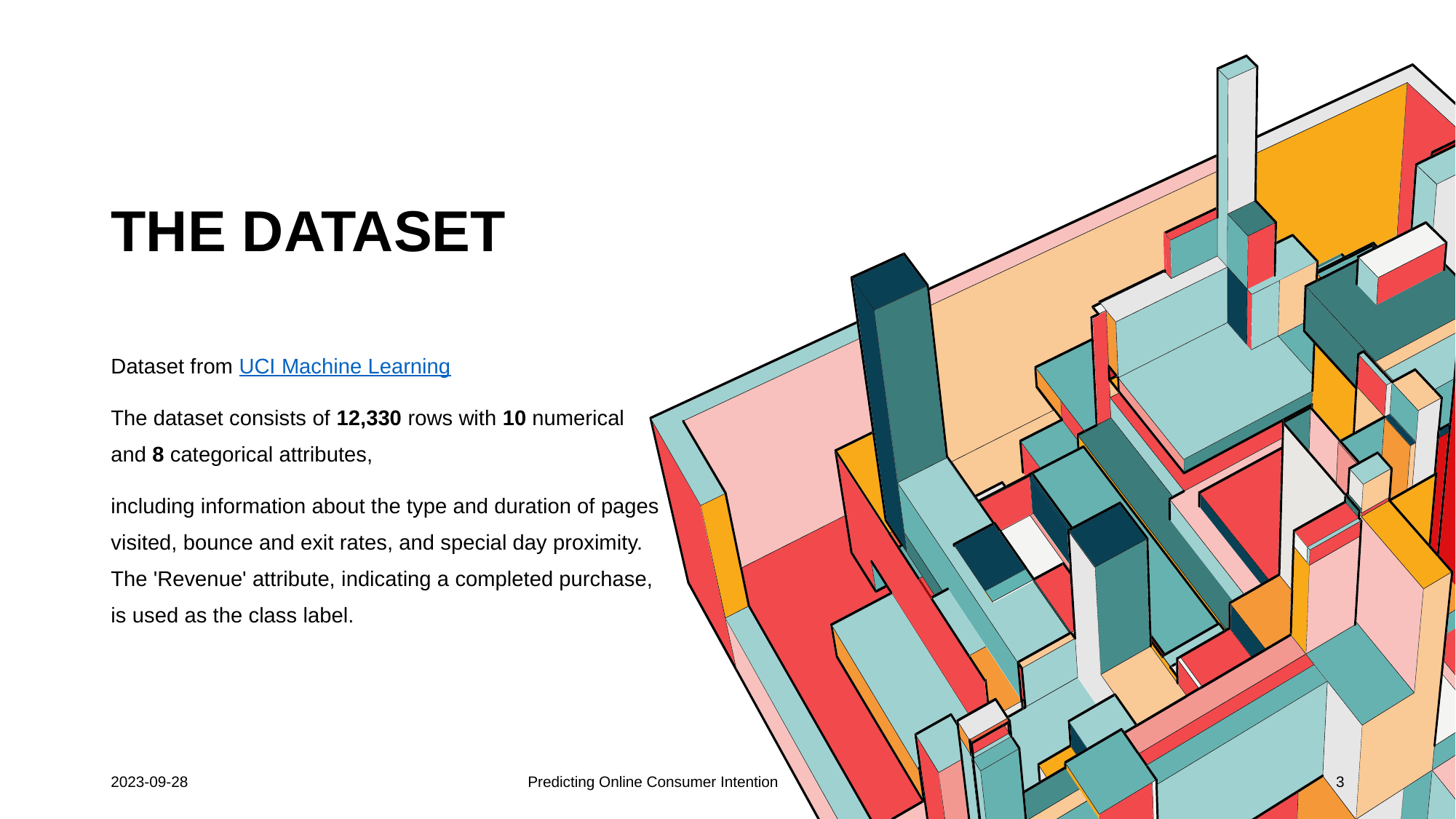

# The dataset
Dataset from UCI Machine Learning
The dataset consists of 12,330 rows with 10 numerical and 8 categorical attributes,
including information about the type and duration of pages visited, bounce and exit rates, and special day proximity. The 'Revenue' attribute, indicating a completed purchase, is used as the class label.
2023-09-28
Predicting Online Consumer Intention
3